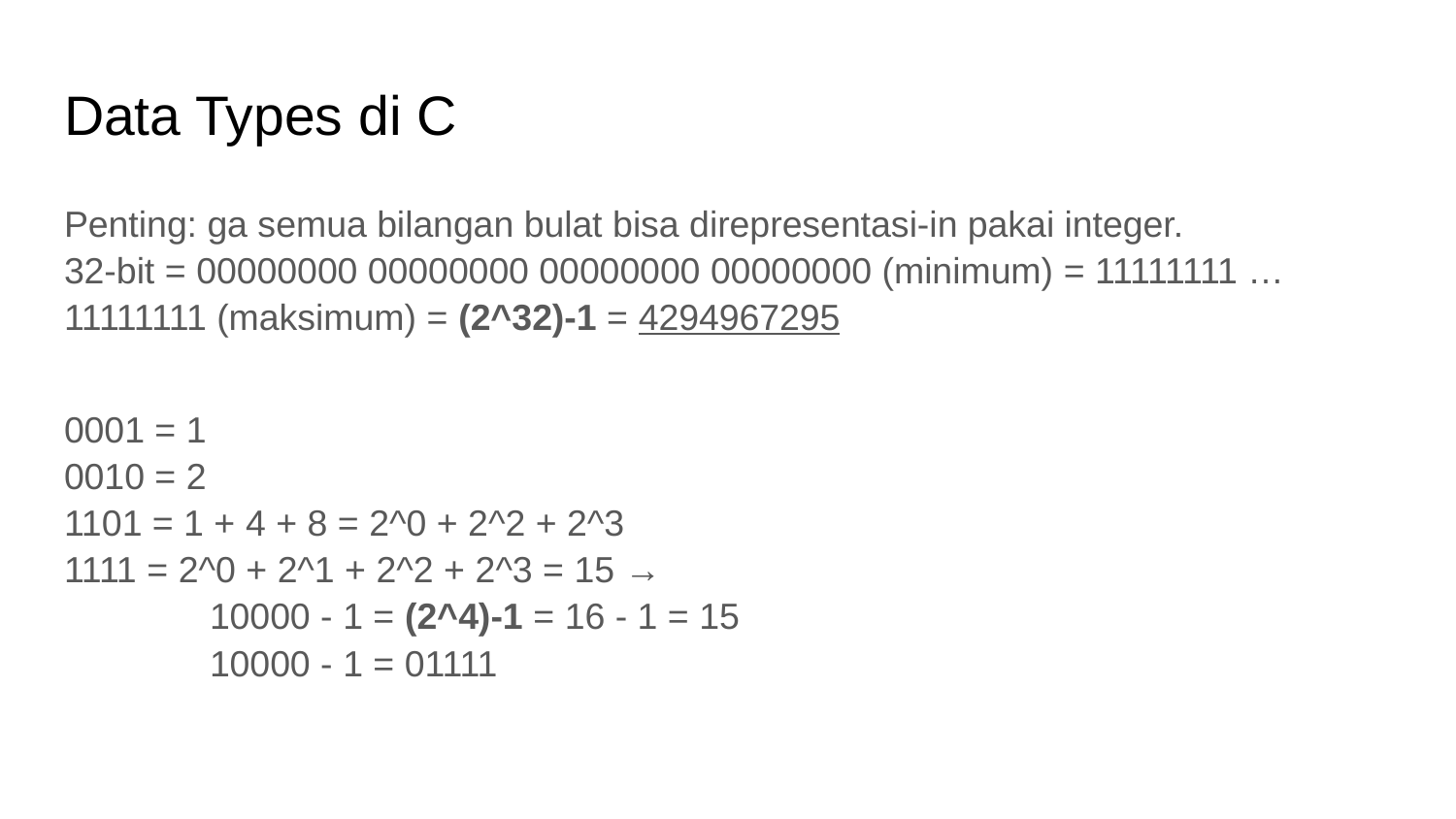

# Data Types di C
Penting: ga semua bilangan bulat bisa direpresentasi-in pakai integer.
32-bit = 00000000 00000000 00000000 00000000 (minimum) = 11111111 … 11111111 (maksimum) = (2^32)-1 = 4294967295
0001 = 1
0010 = 2
1101 = 1 + 4 + 8 = 2^0 + 2^2 + 2^3
1111 = 2^0 + 2^1 + 2^2 + 2^3 = 15 →
	10000 - 1 = (2^4)-1 = 16 - 1 = 15
	10000 - 1 = 01111